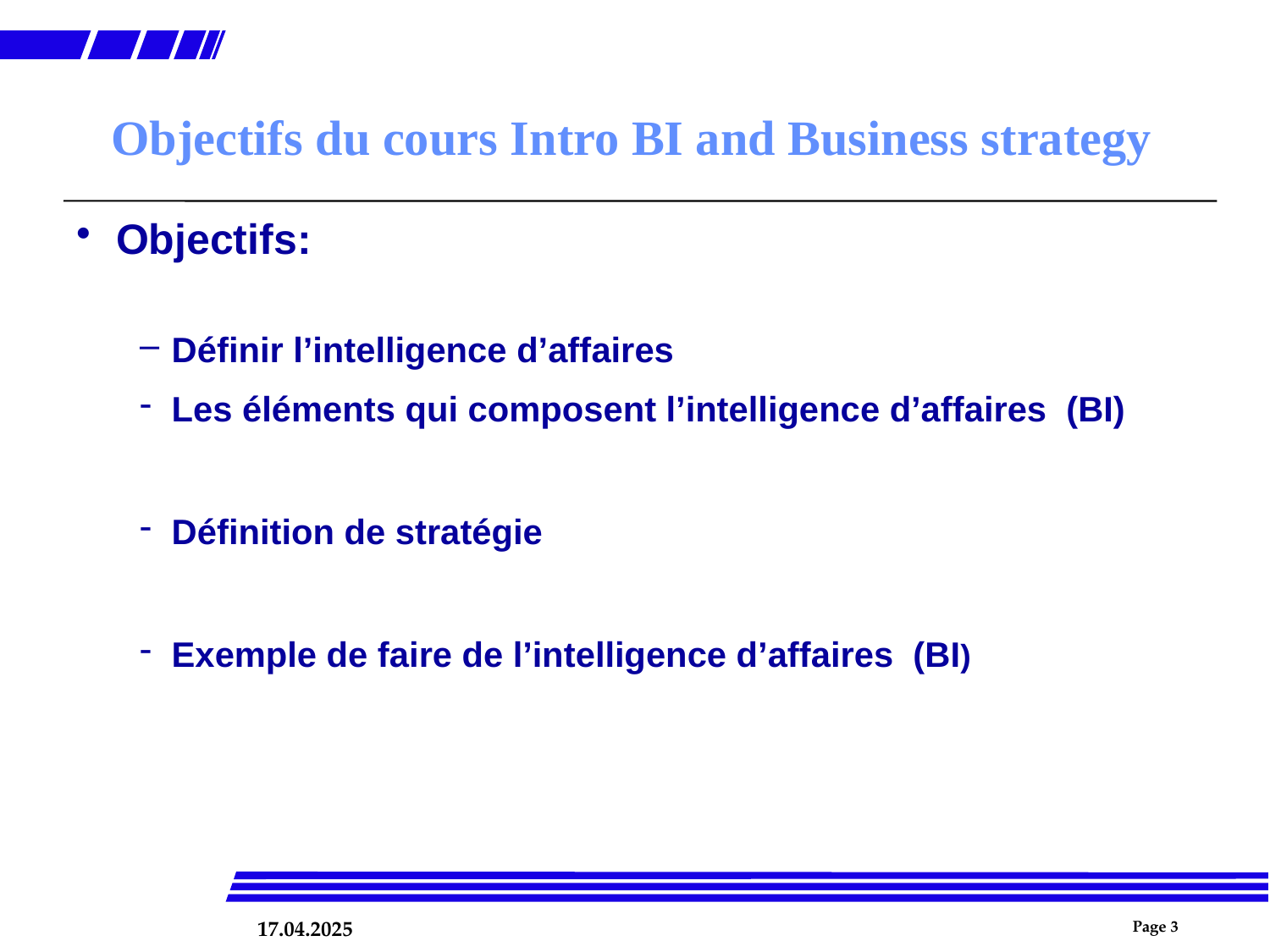

# Objectifs du cours Intro BI and Business strategy
Objectifs:

Définir l’intelligence d’affaires
Les éléments qui composent l’intelligence d’affaires  (BI)

Définition de stratégie

Exemple de faire de l’intelligence d’affaires  (BI)